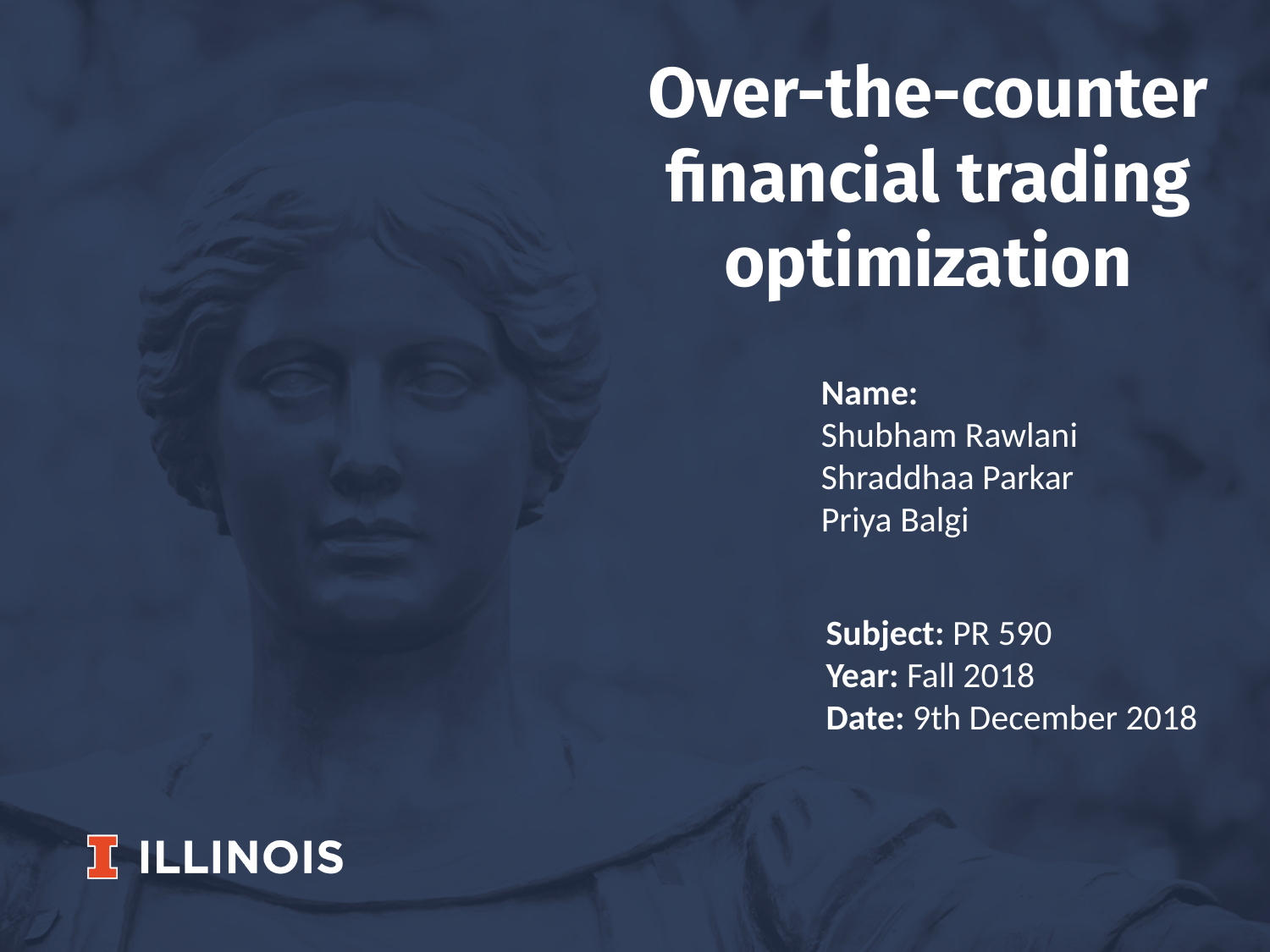

Over-the-counter financial trading optimization
Name:
Shubham Rawlani
Shraddhaa Parkar
Priya Balgi
Subject: PR 590
Year: Fall 2018
Date: 9th December 2018